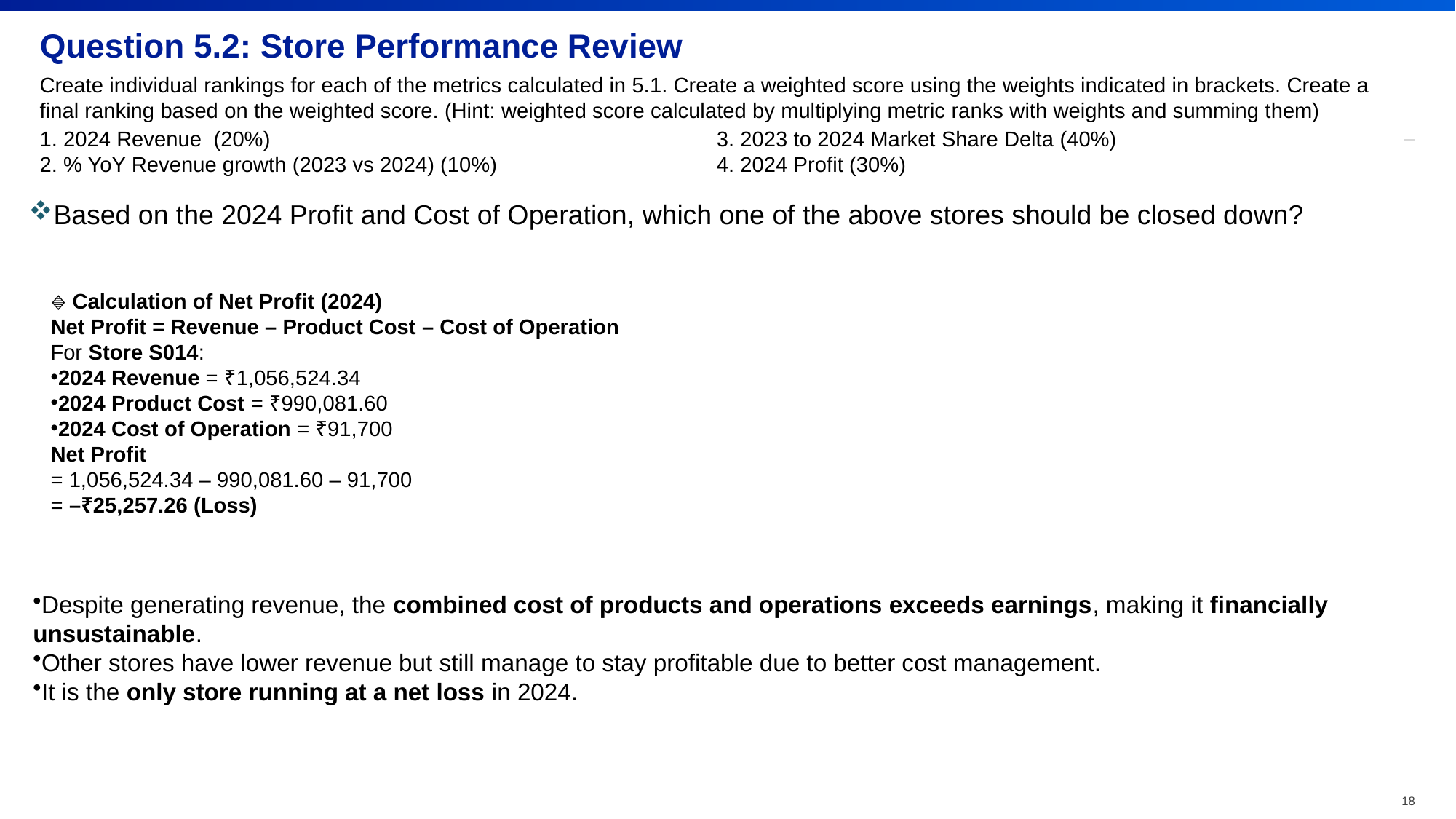

# Question 5.2: Store Performance Review
Create individual rankings for each of the metrics calculated in 5.1. Create a weighted score using the weights indicated in brackets. Create a final ranking based on the weighted score. (Hint: weighted score calculated by multiplying metric ranks with weights and summing them)
1. 2024 Revenue  (20%)
2. % YoY Revenue growth (2023 vs 2024) (10%)
3. 2023 to 2024 Market Share Delta (40%)
4. 2024 Profit (30%)
Based on the 2024 Profit and Cost of Operation, which one of the above stores should be closed down?
🔹 Calculation of Net Profit (2024)
Net Profit = Revenue – Product Cost – Cost of Operation
For Store S014:
2024 Revenue = ₹1,056,524.34
2024 Product Cost = ₹990,081.60
2024 Cost of Operation = ₹91,700
Net Profit
= 1,056,524.34 – 990,081.60 – 91,700
= –₹25,257.26 (Loss)
Despite generating revenue, the combined cost of products and operations exceeds earnings, making it financially unsustainable.
Other stores have lower revenue but still manage to stay profitable due to better cost management.
It is the only store running at a net loss in 2024.
18